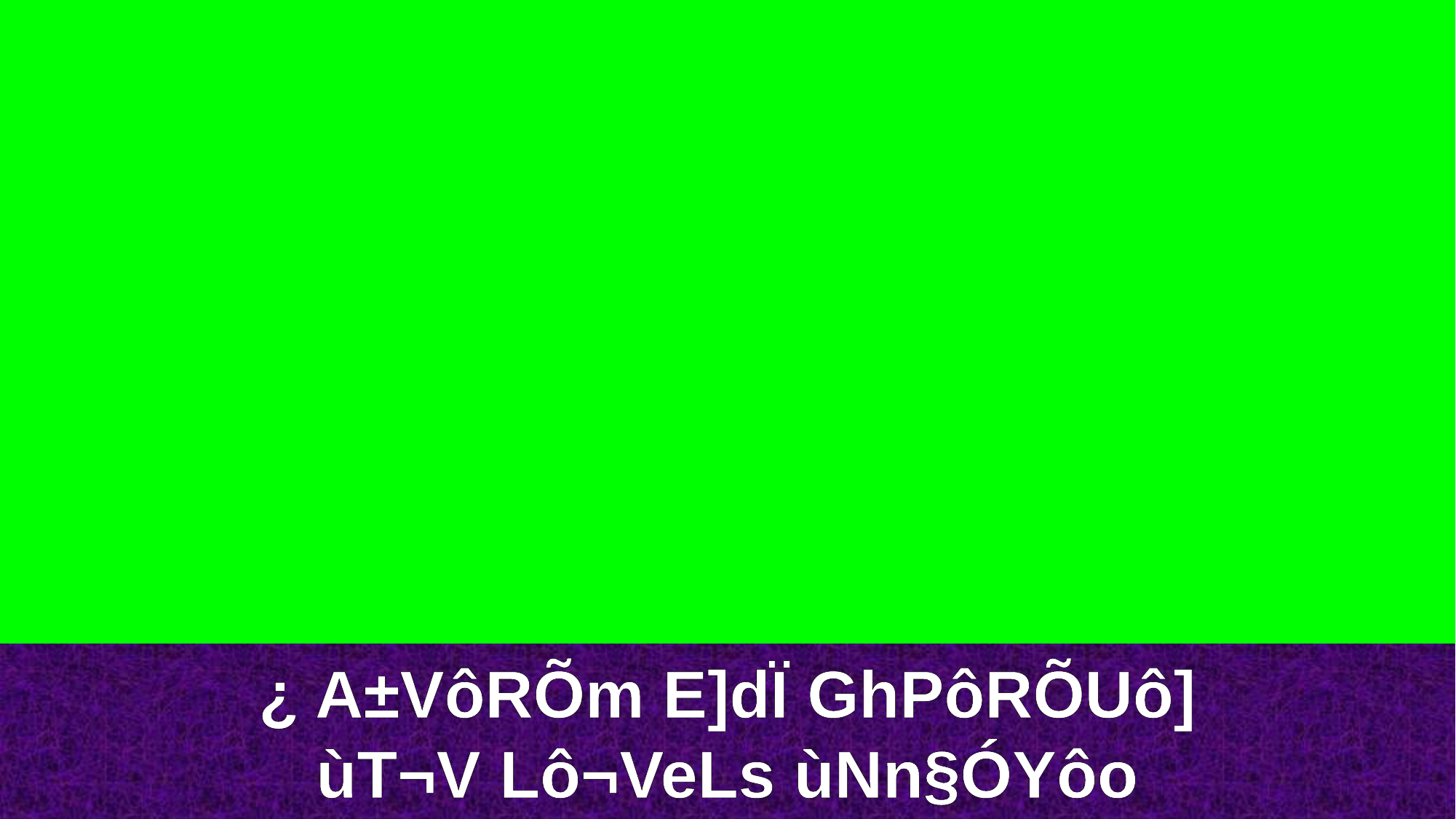

¿ A±VôRÕm E]dÏ GhPôRÕUô]
ùT¬V Lô¬VeLs ùNn§ÓYôo